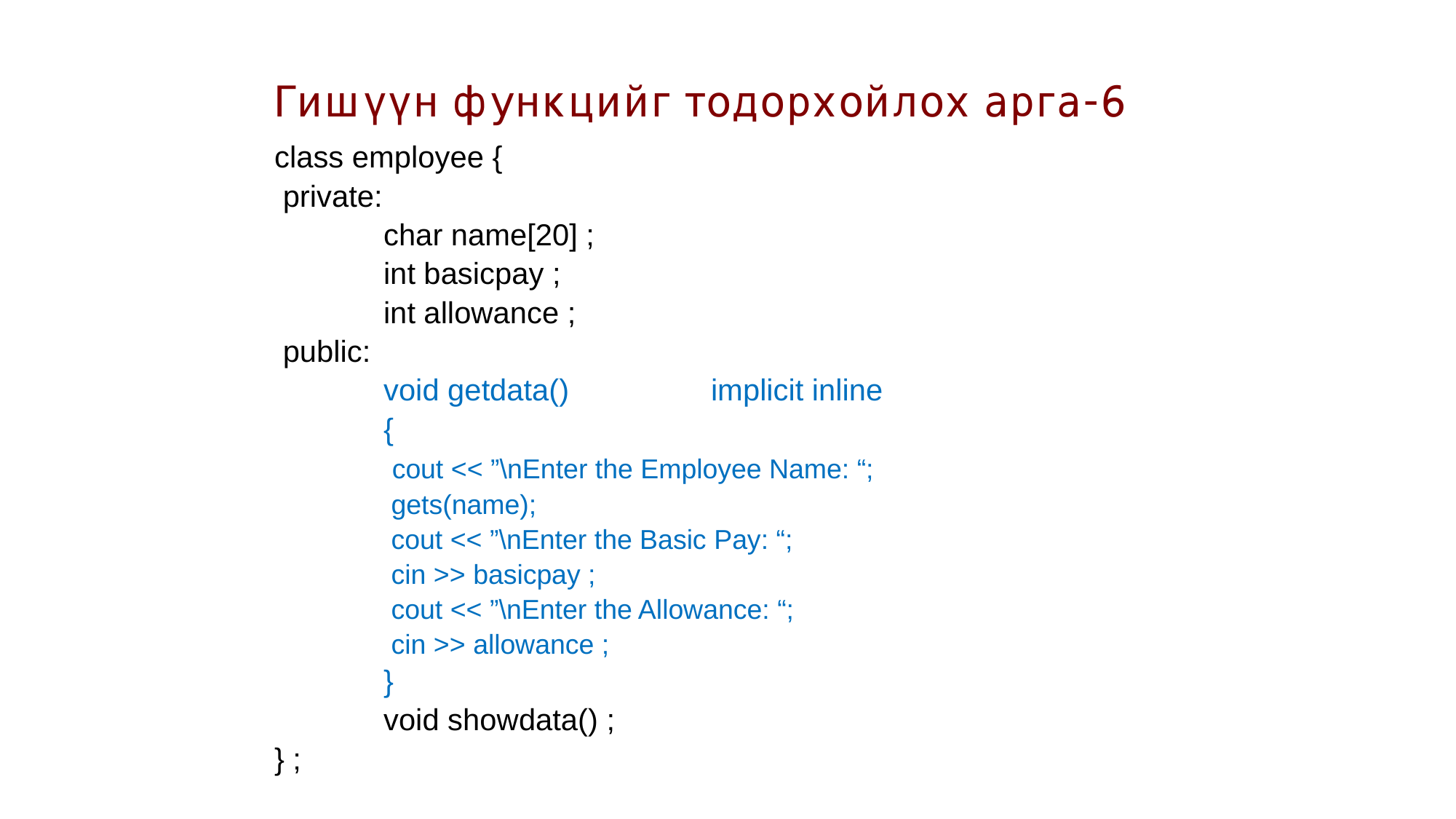

Гишүүн функцийг тодорхойлох арга-6
class employee {
 private:
	char name[20] ;
	int basicpay ;
	int allowance ;
 public:
	void getdata() 		implicit inline
	{
 	 cout << ”\nEnter the Employee Name: “;
 	 gets(name);
 	 cout << ”\nEnter the Basic Pay: “;
 	 cin >> basicpay ;
 	 cout << ”\nEnter the Allowance: “;
 	 cin >> allowance ;
	}
	void showdata() ;
} ;